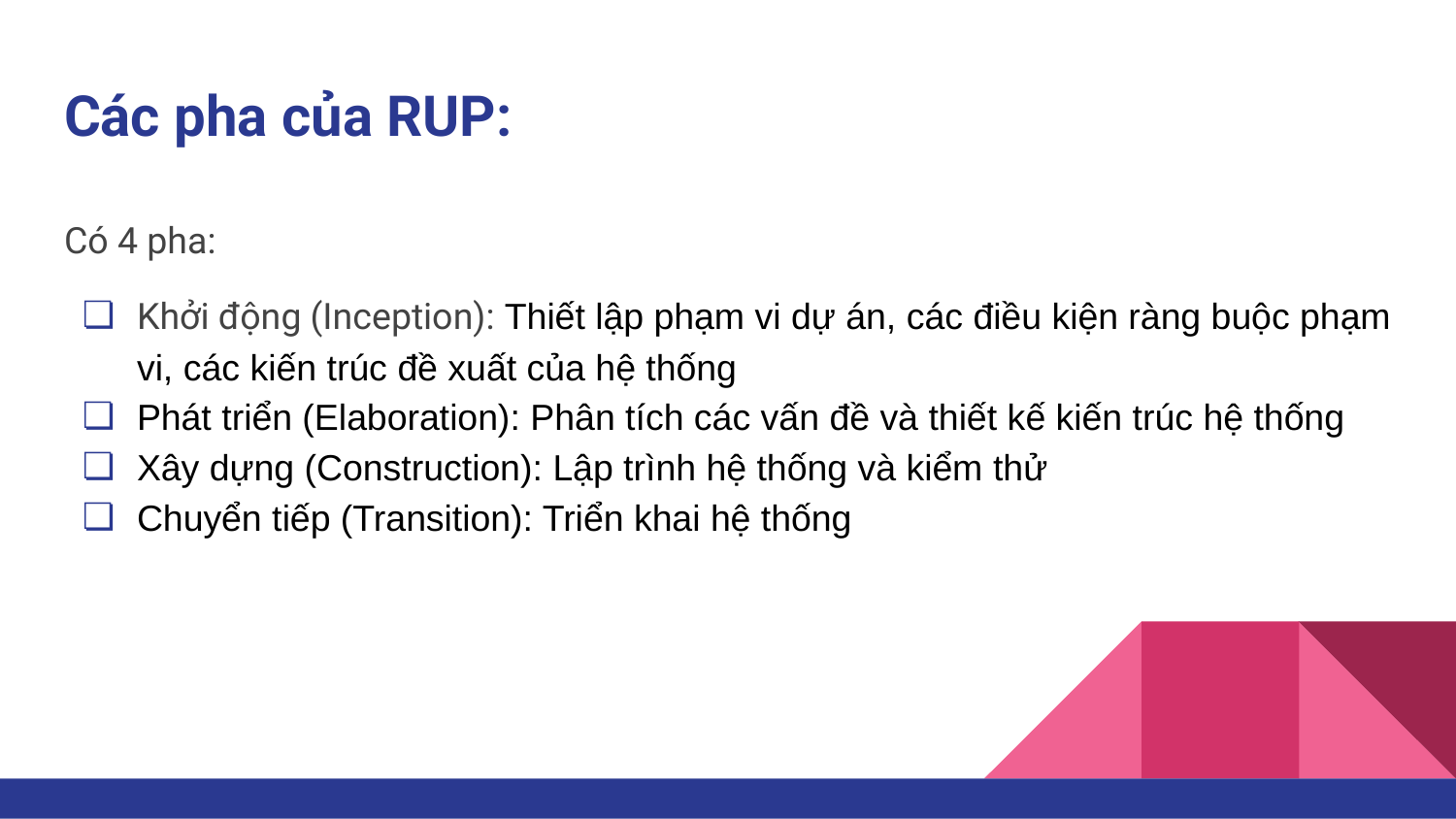

# Các pha của RUP:
Có 4 pha:
Khởi động (Inception): Thiết lập phạm vi dự án, các điều kiện ràng buộc phạm vi, các kiến trúc đề xuất của hệ thống
Phát triển (Elaboration): Phân tích các vấn đề và thiết kế kiến trúc hệ thống
Xây dựng (Construction): Lập trình hệ thống và kiểm thử
Chuyển tiếp (Transition): Triển khai hệ thống